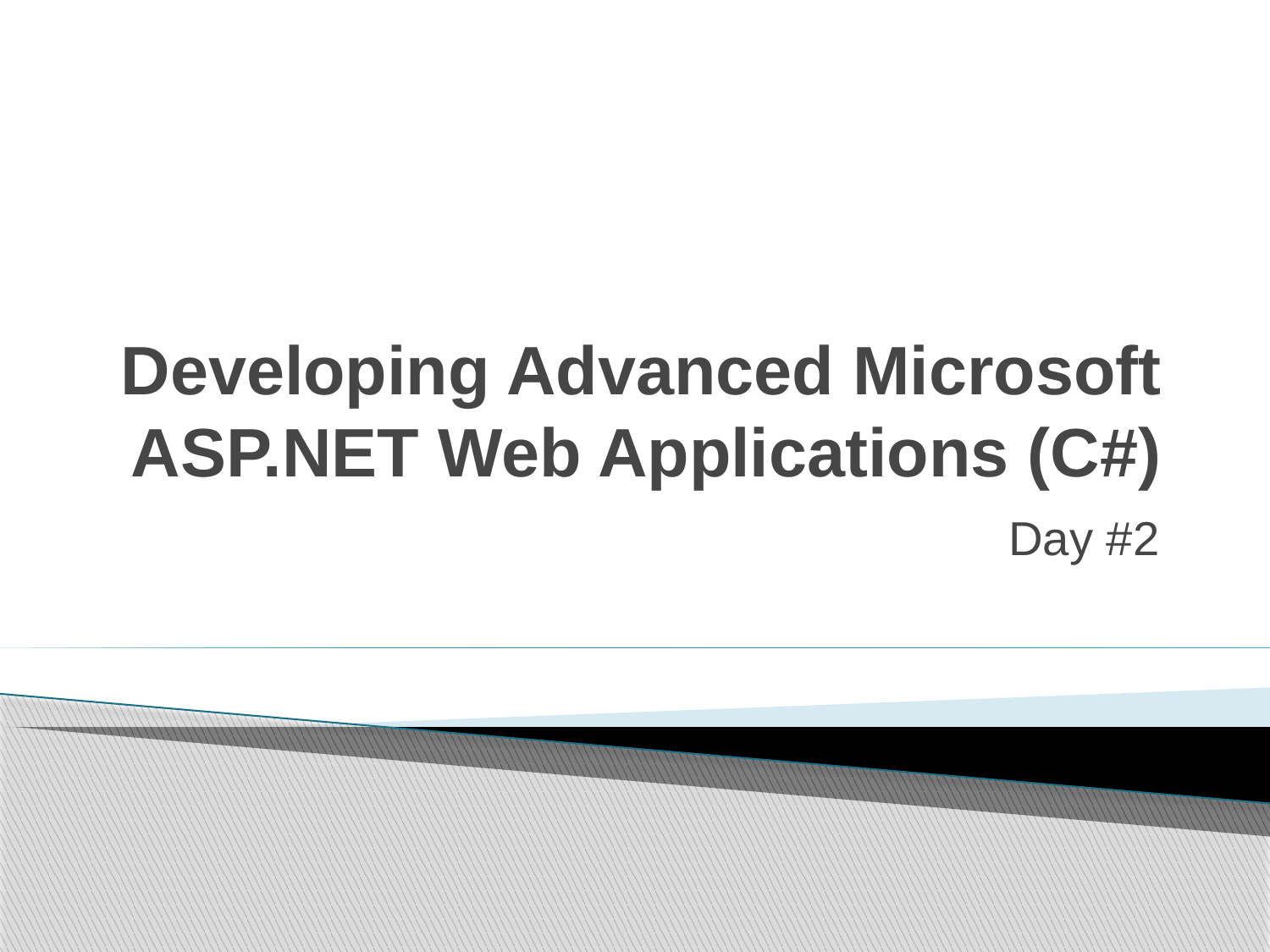

# Developing Advanced Microsoft ASP.NET Web Applications (C#)
Day #2